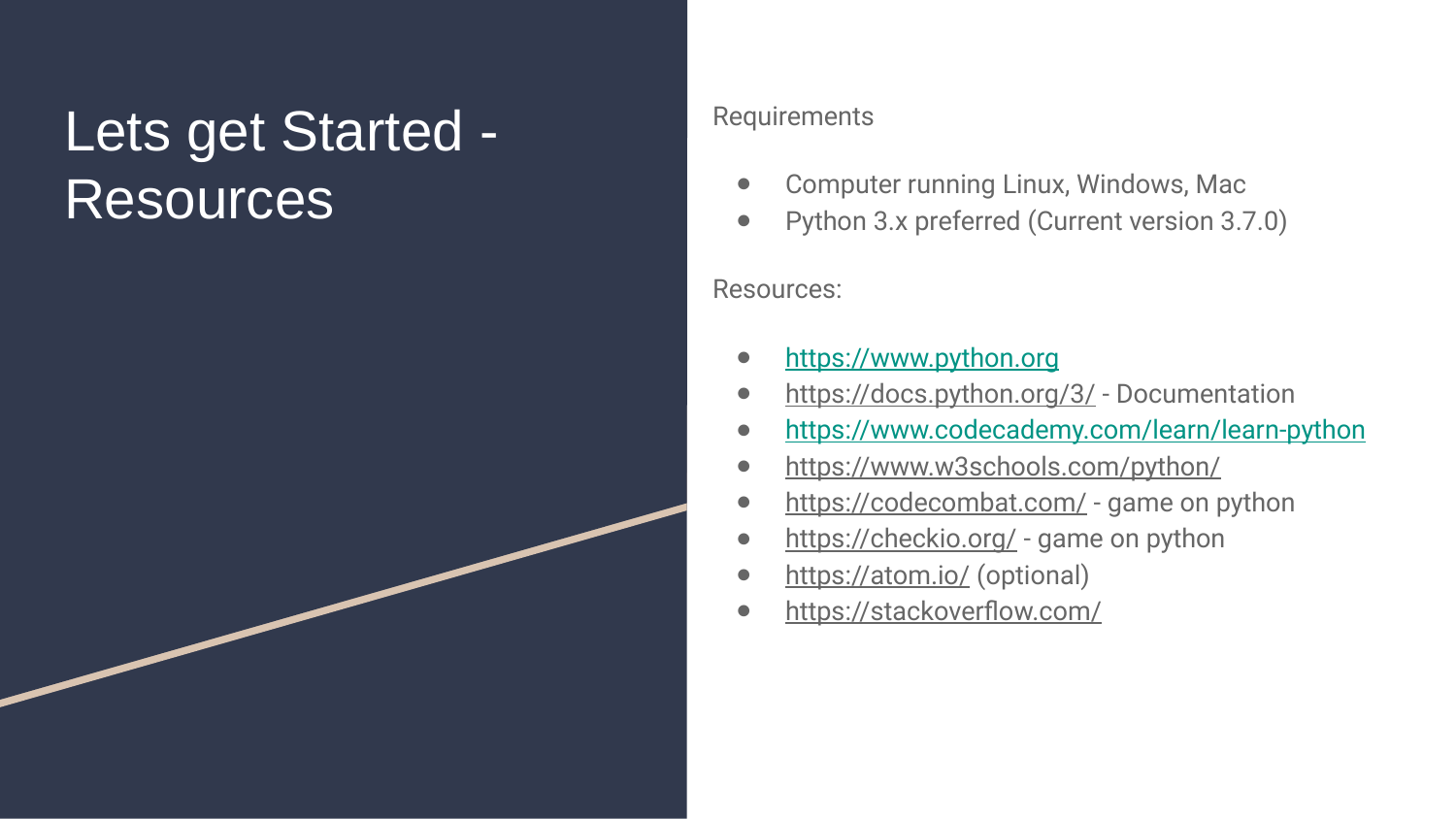

# Lets get Started - Resources
Requirements
Computer running Linux, Windows, Mac
Python 3.x preferred (Current version 3.7.0)
Resources:
https://www.python.org
https://docs.python.org/3/ - Documentation
https://www.codecademy.com/learn/learn-python
https://www.w3schools.com/python/
https://codecombat.com/ - game on python
https://checkio.org/ - game on python
https://atom.io/ (optional)
https://stackoverflow.com/